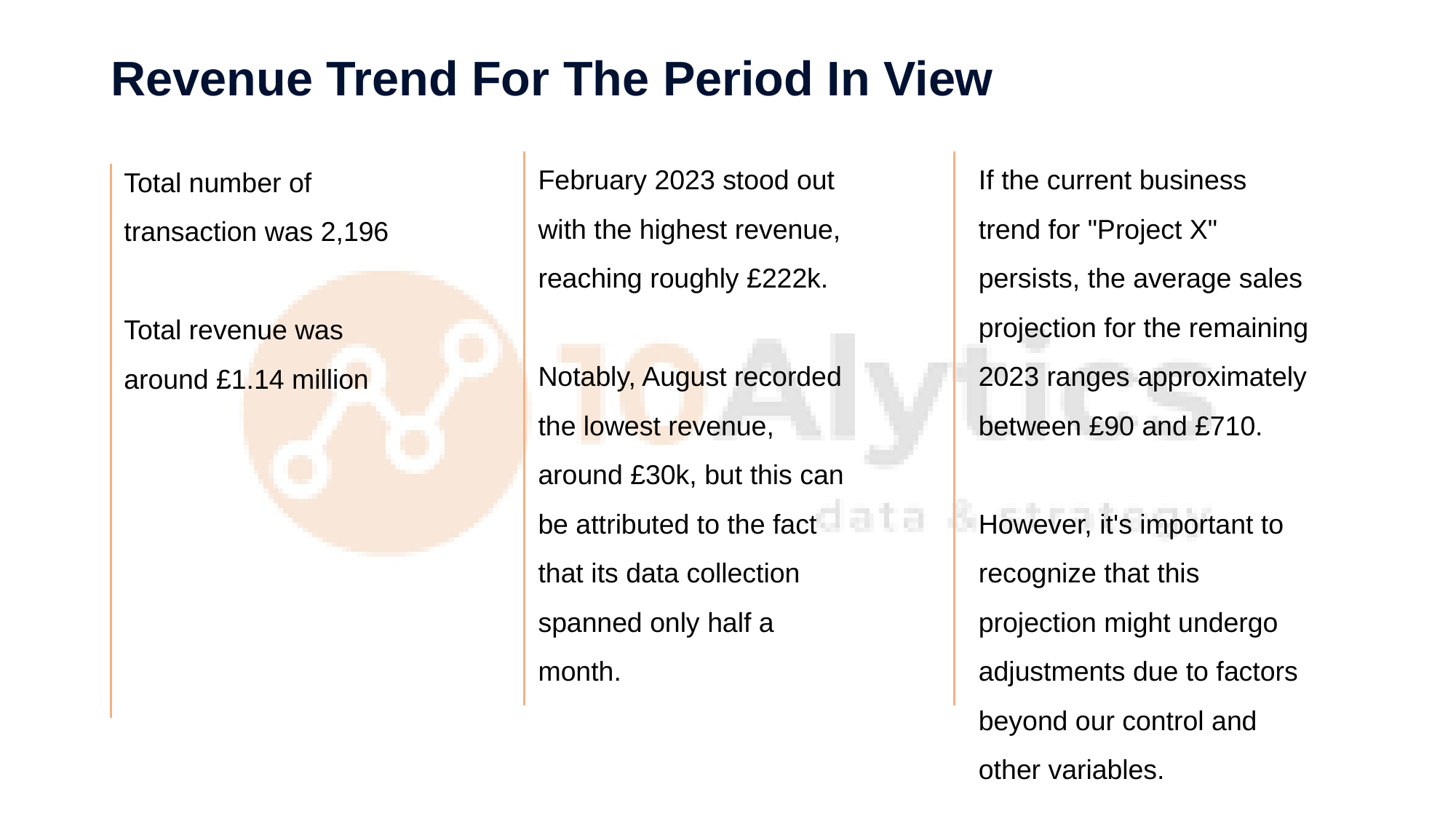

# Revenue Trend For The Period In View
If the current business trend for "Project X" persists, the average sales projection for the remaining 2023 ranges approximately between £90 and £710.

However, it's important to recognize that this projection might undergo adjustments due to factors beyond our control and other variables.
February 2023 stood out with the highest revenue, reaching roughly £222k.

Notably, August recorded the lowest revenue, around £30k, but this can be attributed to the fact that its data collection spanned only half a month.
Total number of transaction was 2,196

Total revenue was around £1.14 million